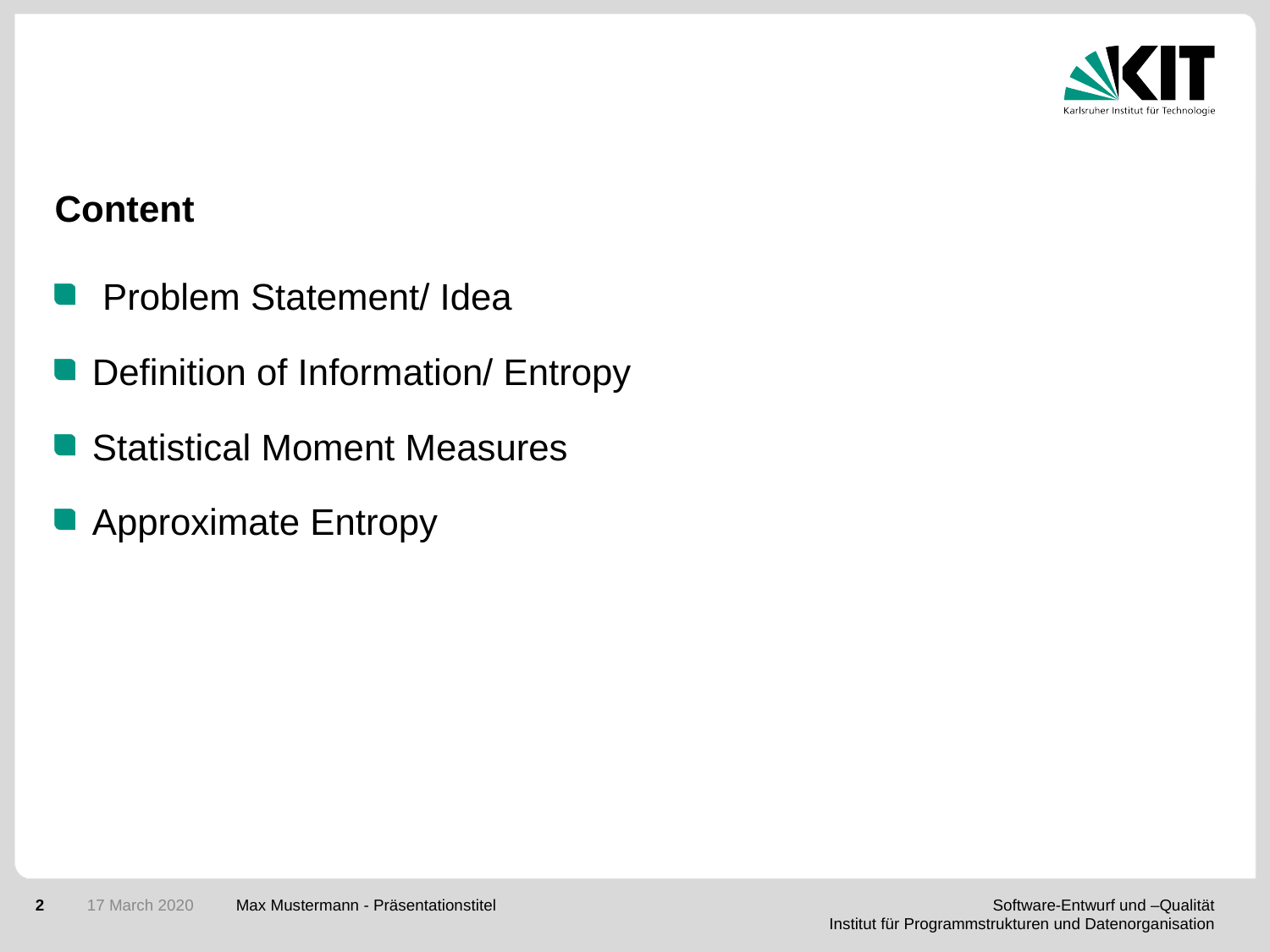

Content
 Problem Statement/ Idea
Definition of Information/ Entropy
Statistical Moment Measures
Approximate Entropy

2
17 March 2020